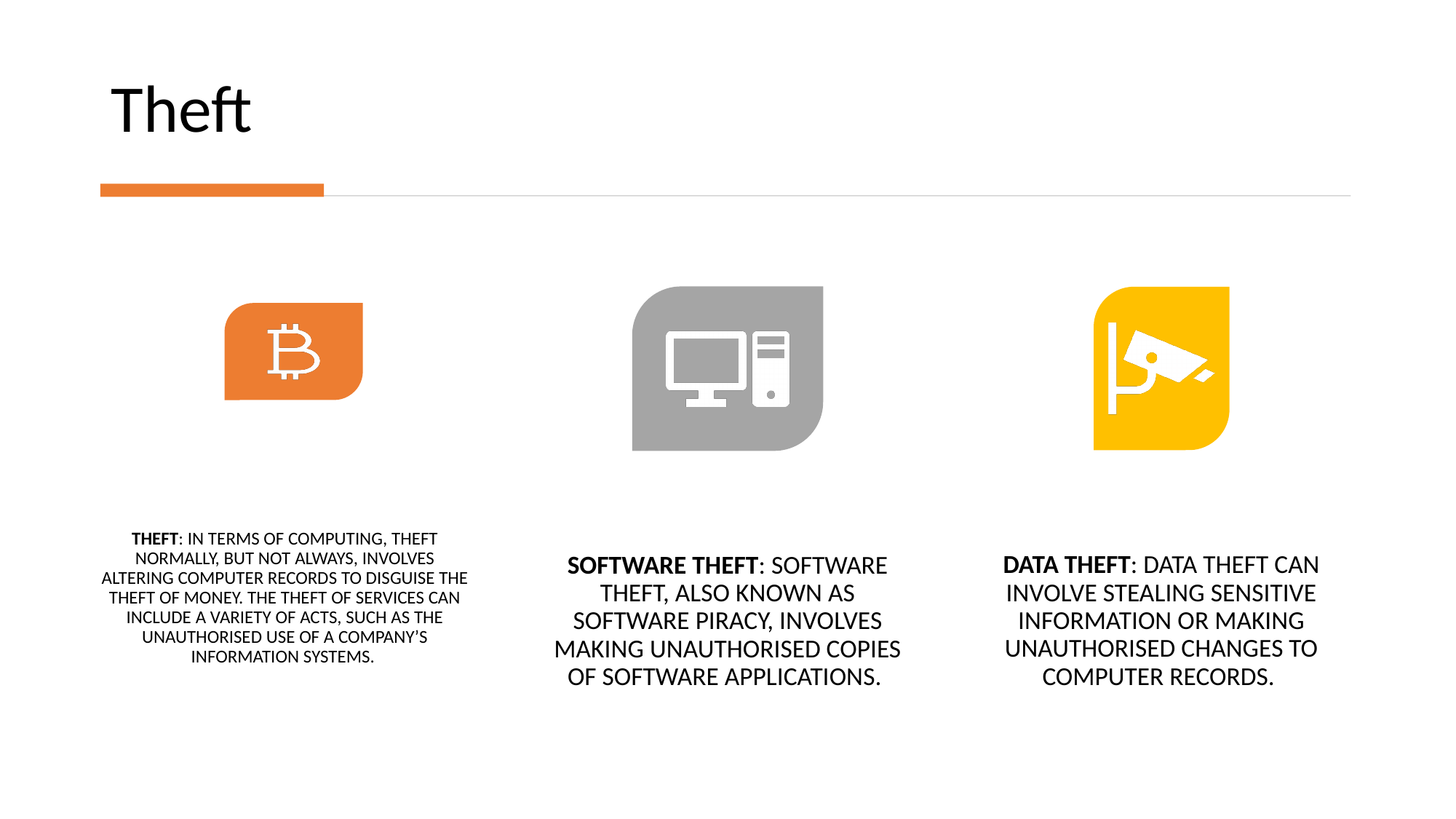

# Theft

Theft: In terms of computing, theft normally, but not always, involves altering computer records to disguise the theft of money. The theft of services can include a variety of acts, such as the unauthorised use of a company’s information systems.
Software theft: Software theft, also known as software piracy, involves making unauthorised copies of software applications.
Data theft: Data theft can involve stealing sensitive information or making unauthorised changes to computer records.